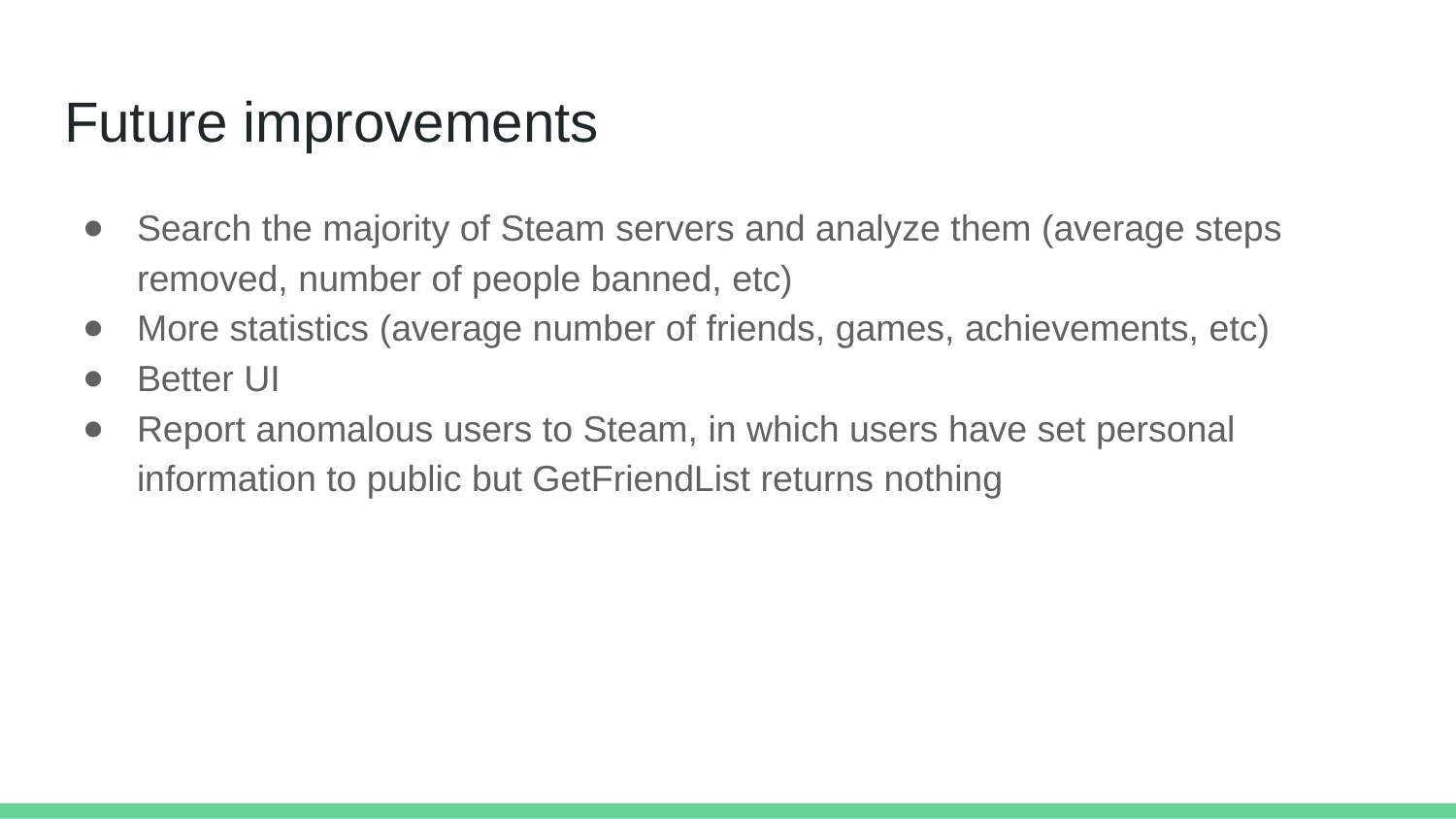

# Future improvements
Search the majority of Steam servers and analyze them (average steps removed, number of people banned, etc)
More statistics (average number of friends, games, achievements, etc)
Better UI
Report anomalous users to Steam, in which users have set personal information to public but GetFriendList returns nothing